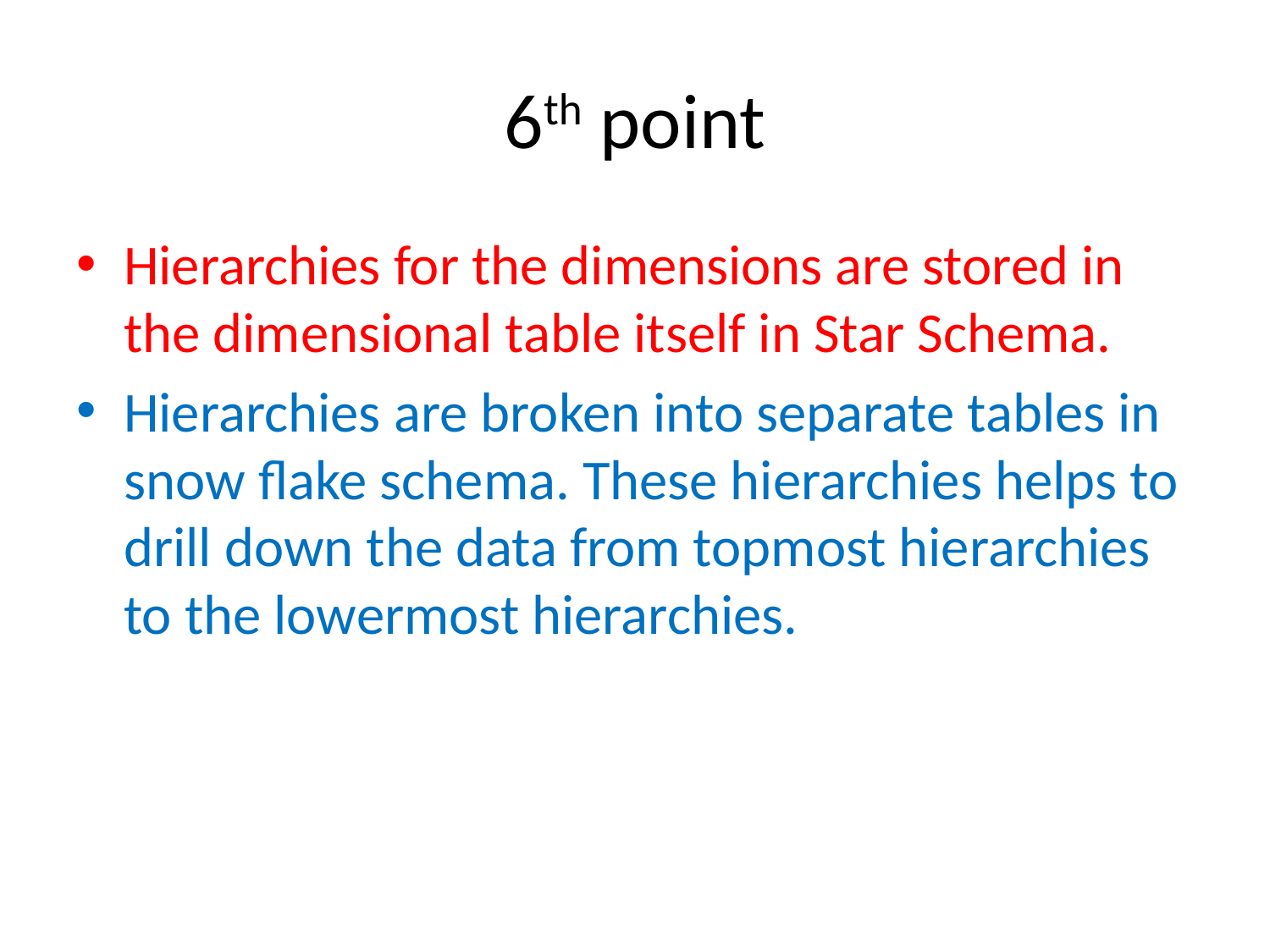

# 6th point
Hierarchies for the dimensions are stored in the dimensional table itself in Star Schema.
Hierarchies are broken into separate tables in snow flake schema. These hierarchies helps to drill down the data from topmost hierarchies to the lowermost hierarchies.